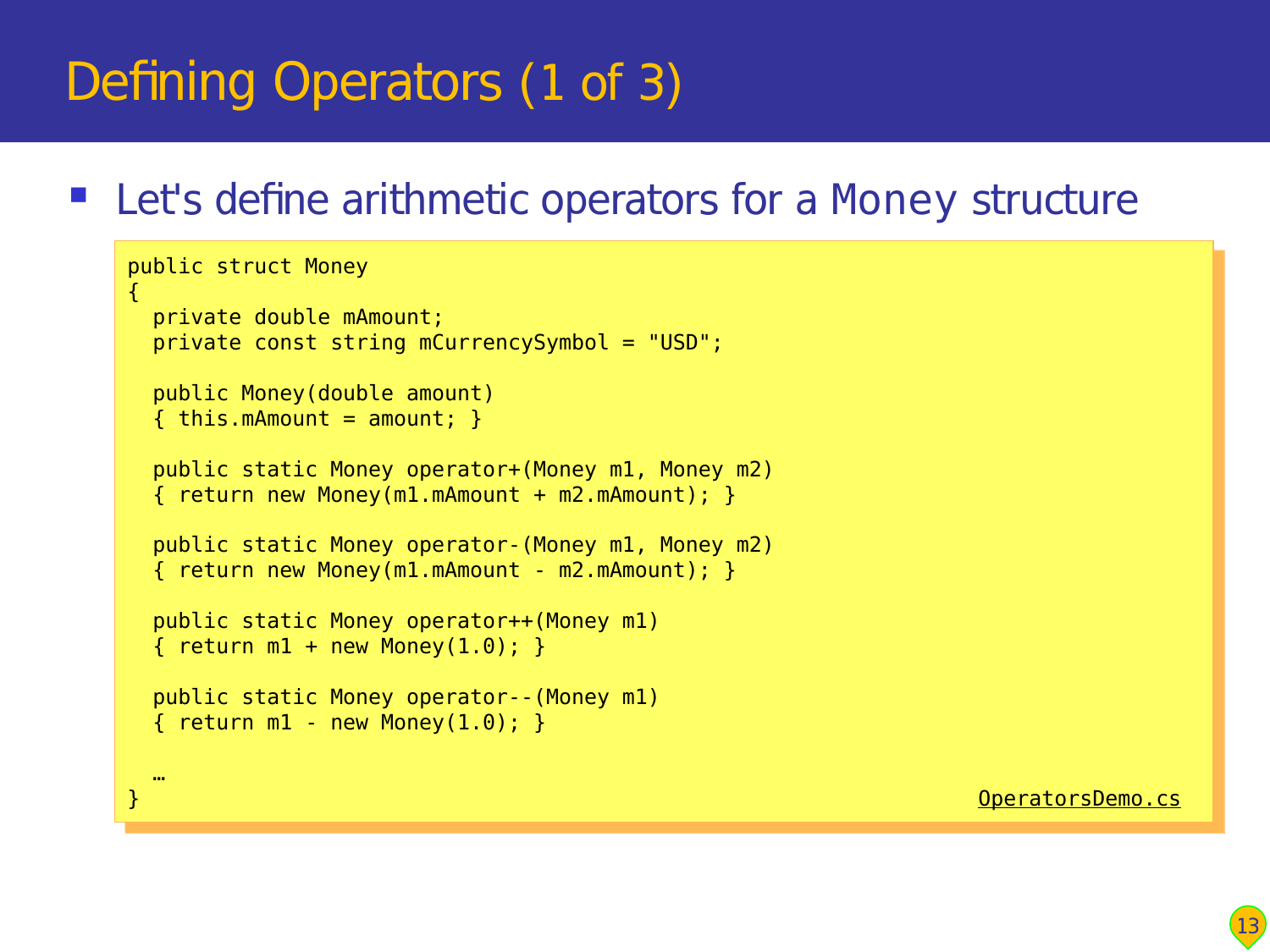

# Defining Operators (1 of 3)
Let's define arithmetic operators for a Money structure
public struct Money
{
  private double mAmount;
  private const string mCurrencySymbol = "USD";

  public Money(double amount)
  { this.mAmount = amount; }

  public static Money operator+(Money m1, Money m2)
  { return new Money(m1.mAmount + m2.mAmount); }

  public static Money operator-(Money m1, Money m2)
  { return new Money(m1.mAmount - m2.mAmount); }

  public static Money operator++(Money m1)
  { return m1 + new Money(1.0); }

  public static Money operator--(Money m1)
  { return m1 - new Money(1.0); }

  …
}                                                                  OperatorsDemo.cs
13